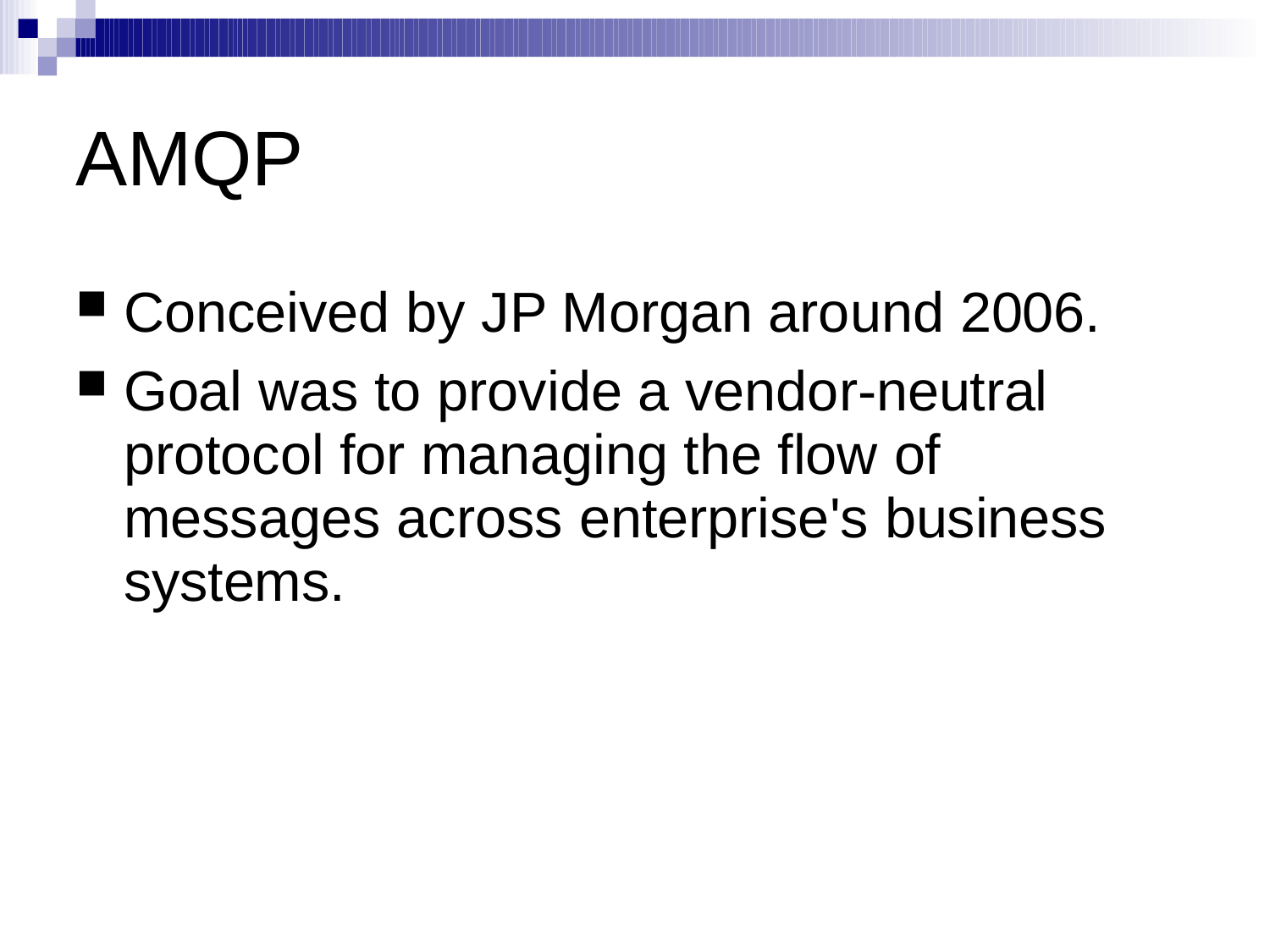

AMQP
Conceived by JP Morgan around 2006.
Goal was to provide a vendor-neutral protocol for managing the flow of messages across enterprise's business systems.